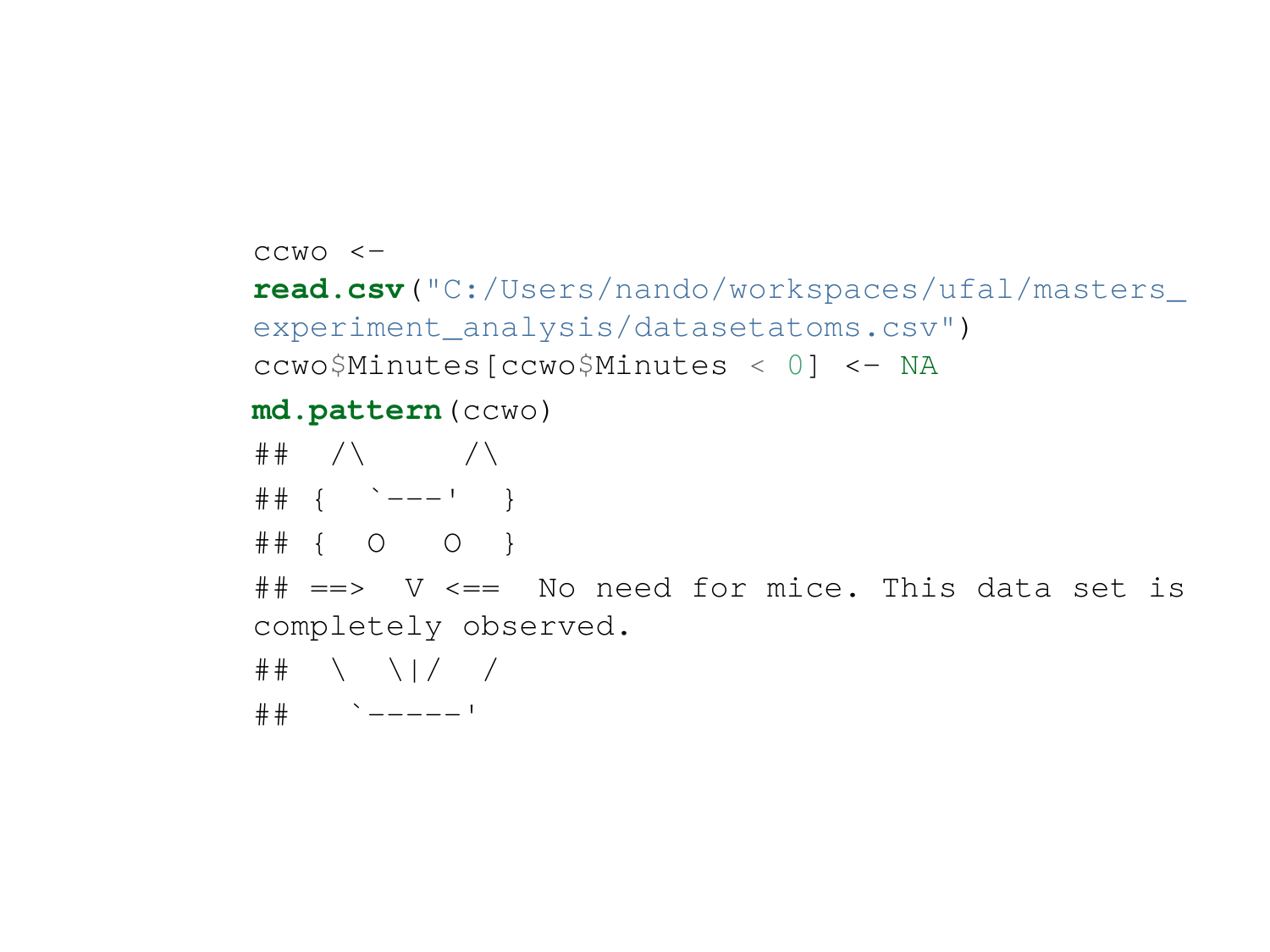

ccwo <- read.csv("C:/Users/nando/workspaces/ufal/masters_experiment_analysis/datasetatoms.csv")
ccwo$Minutes[ccwo$Minutes < 0] <- NA
md.pattern(ccwo)
##  /\     /\
## {  `---'  }
## {  O   O  }
## ==>  V <==  No need for mice. This data set is completely observed.
##  \  \|/  /
##   `-----'